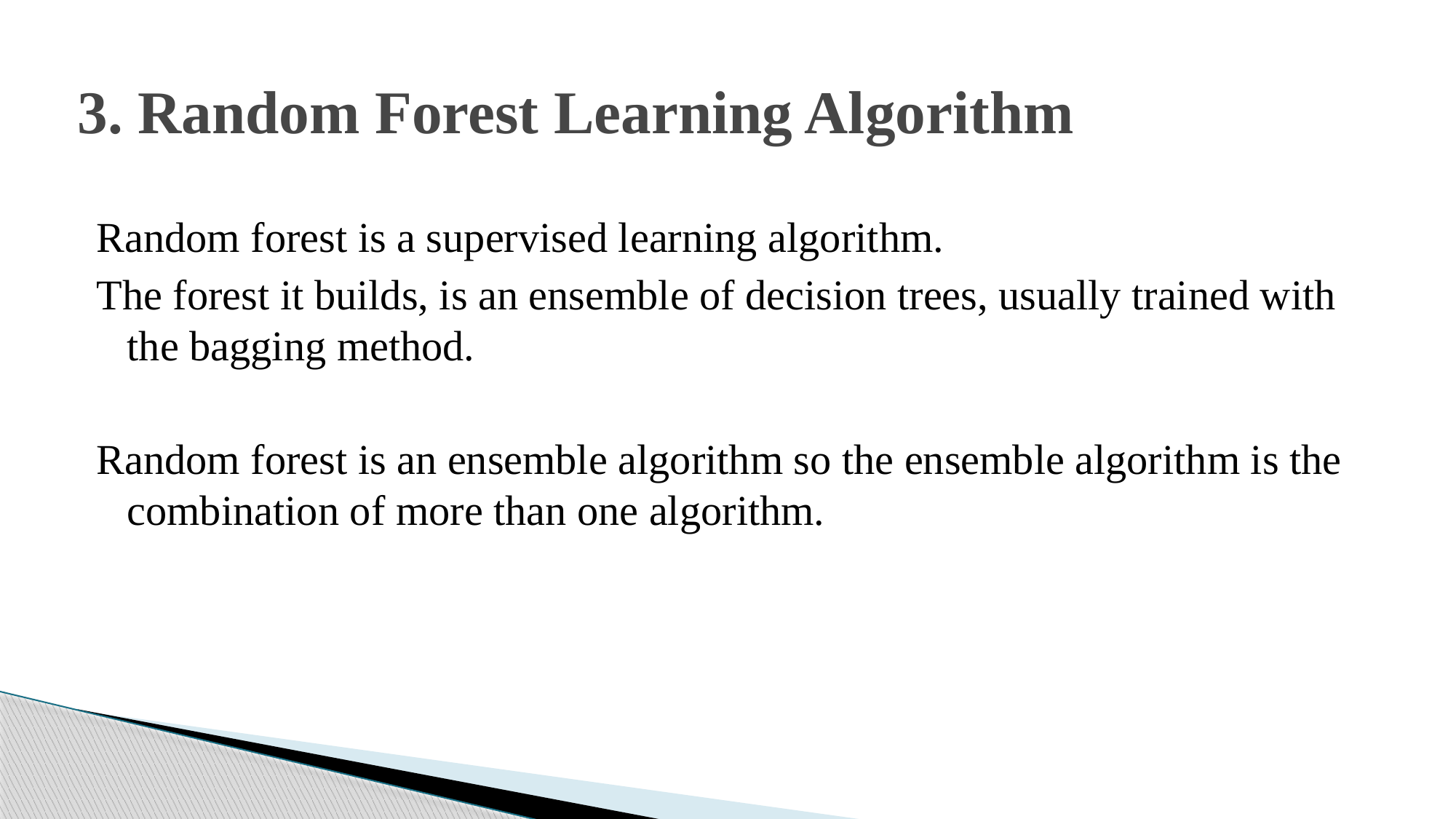

# 3. Random Forest Learning Algorithm
Random forest is a supervised learning algorithm.
The forest it builds, is an ensemble of decision trees, usually trained with the bagging method.

Random forest is an ensemble algorithm so the ensemble algorithm is the combination of more than one algorithm.